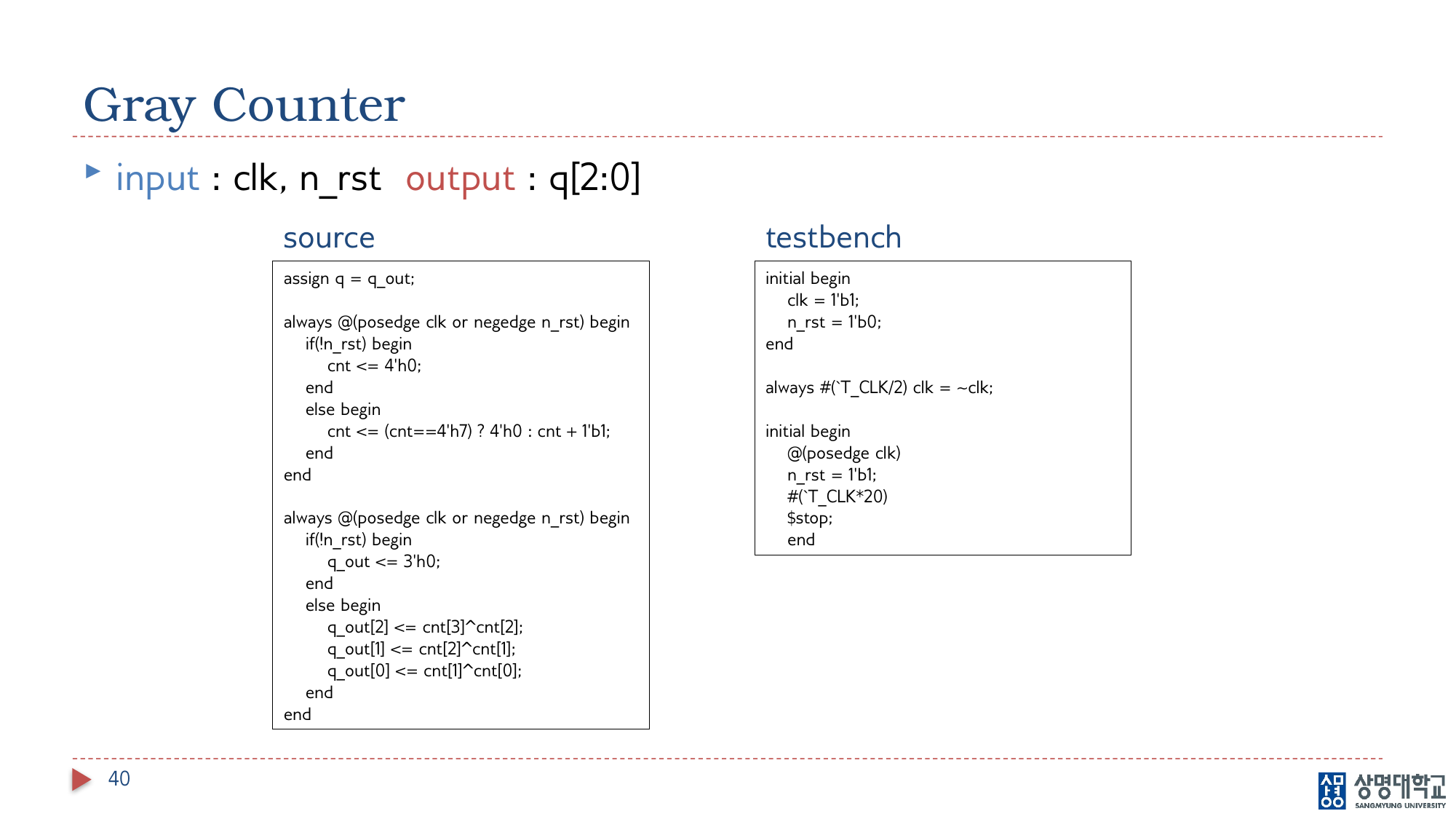

# Gray Counter

input : clk, n_rst  output : q[2:0]

testbench
source
assign q = q_out;
always @(posedge clk or negedge n_rst) begin
    if(!n_rst) begin
        cnt <= 4'h0;
    end
    else begin
        cnt <= (cnt==4'h7) ? 4'h0 : cnt + 1'b1;
    end
end
always @(posedge clk or negedge n_rst) begin
    if(!n_rst) begin
        q_out <= 3'h0;
    end
    else begin
        q_out[2] <= cnt[3]^cnt[2];
        q_out[1] <= cnt[2]^cnt[1];
        q_out[0] <= cnt[1]^cnt[0];
    end
end
initial begin
    clk = 1'b1;
    n_rst = 1'b0;
end
always #(`T_CLK/2) clk = ~clk;
initial begin
    @(posedge clk)
    n_rst = 1'b1;
    #(`T_CLK*20)
    $stop;
    end
40